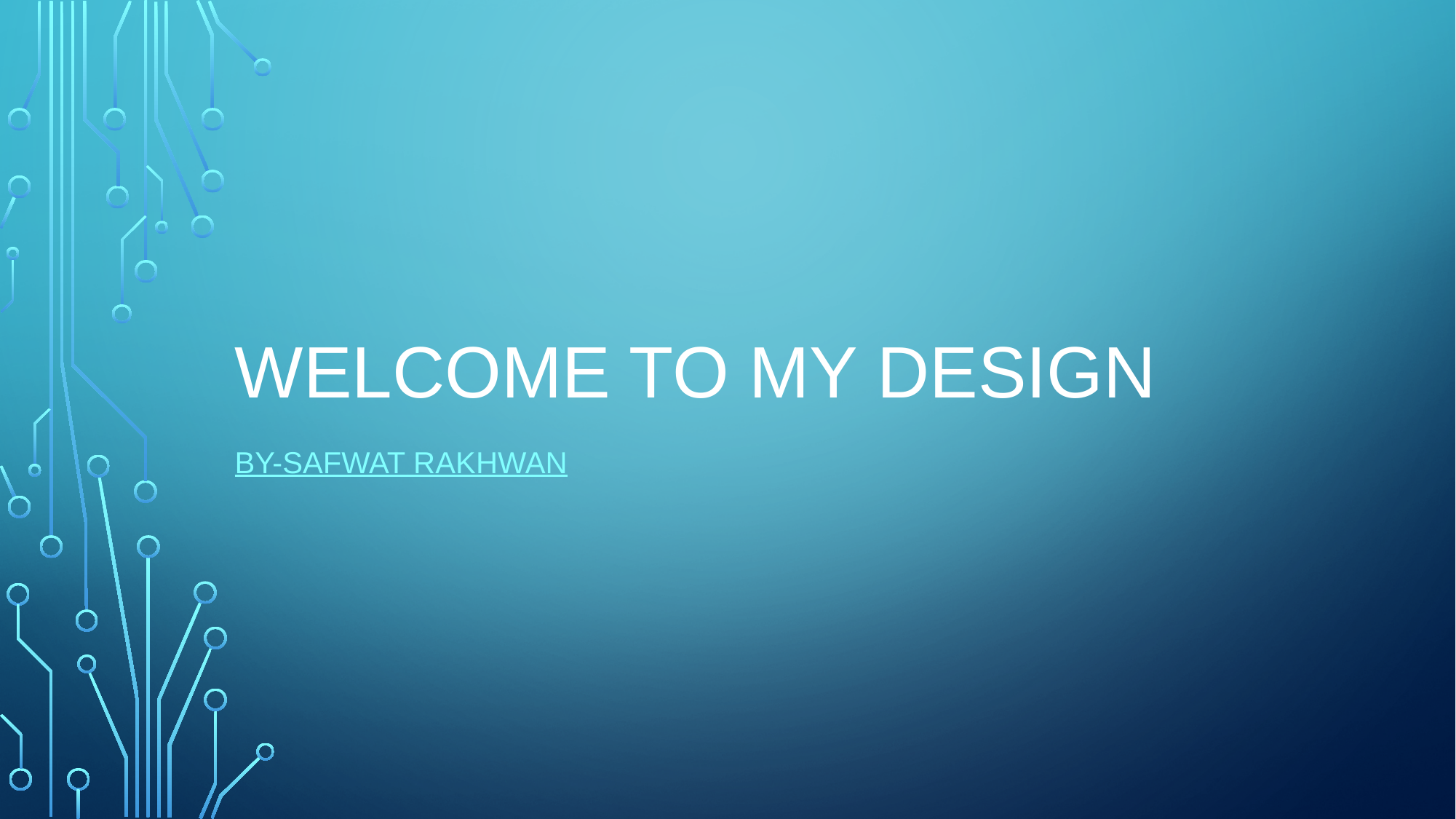

# Welcome to my design
By-safwat rakhwan